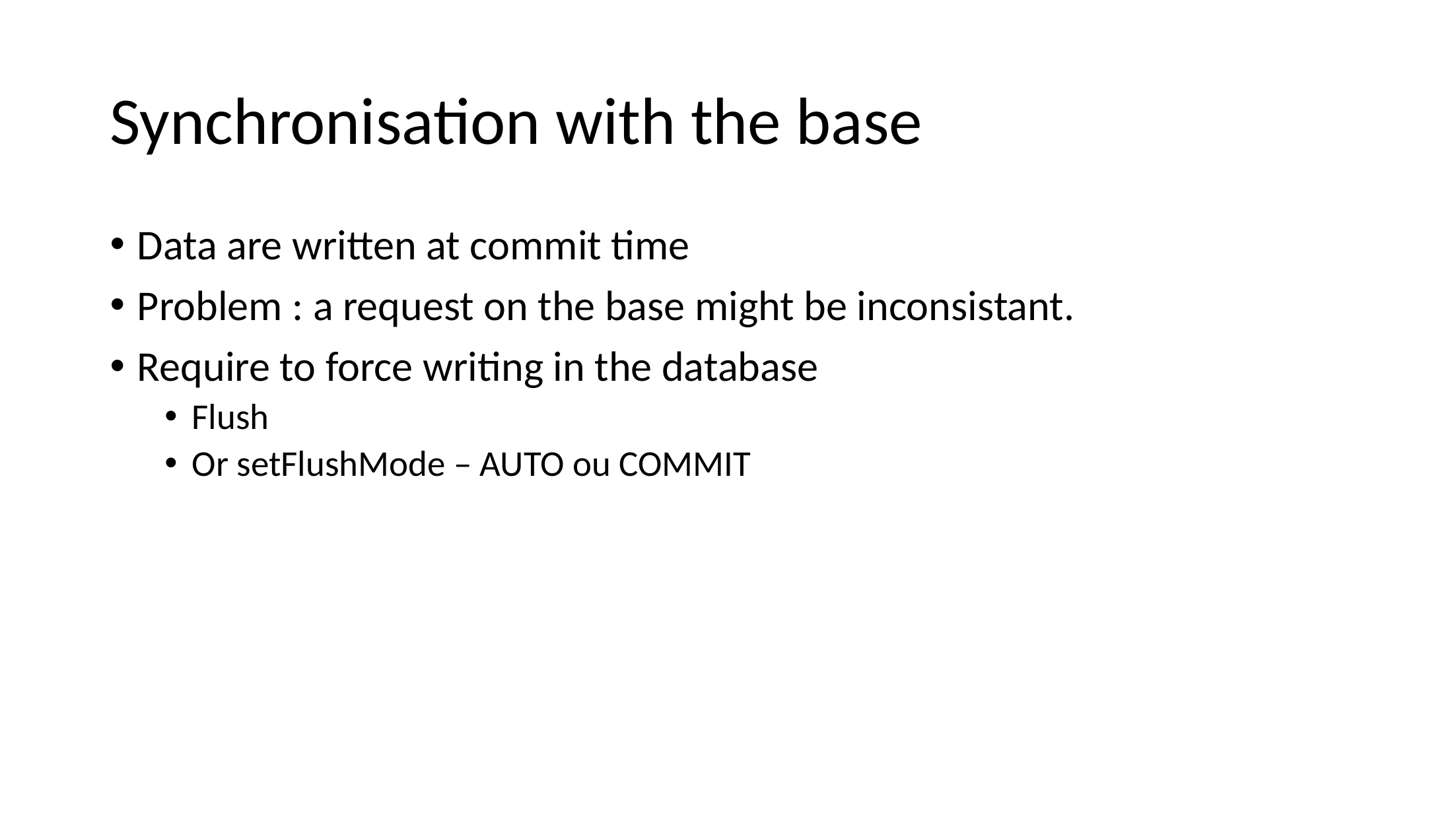

# Synchronisation with the base
Data are written at commit time
Problem : a request on the base might be inconsistant.
Require to force writing in the database
Flush
Or setFlushMode – AUTO ou COMMIT